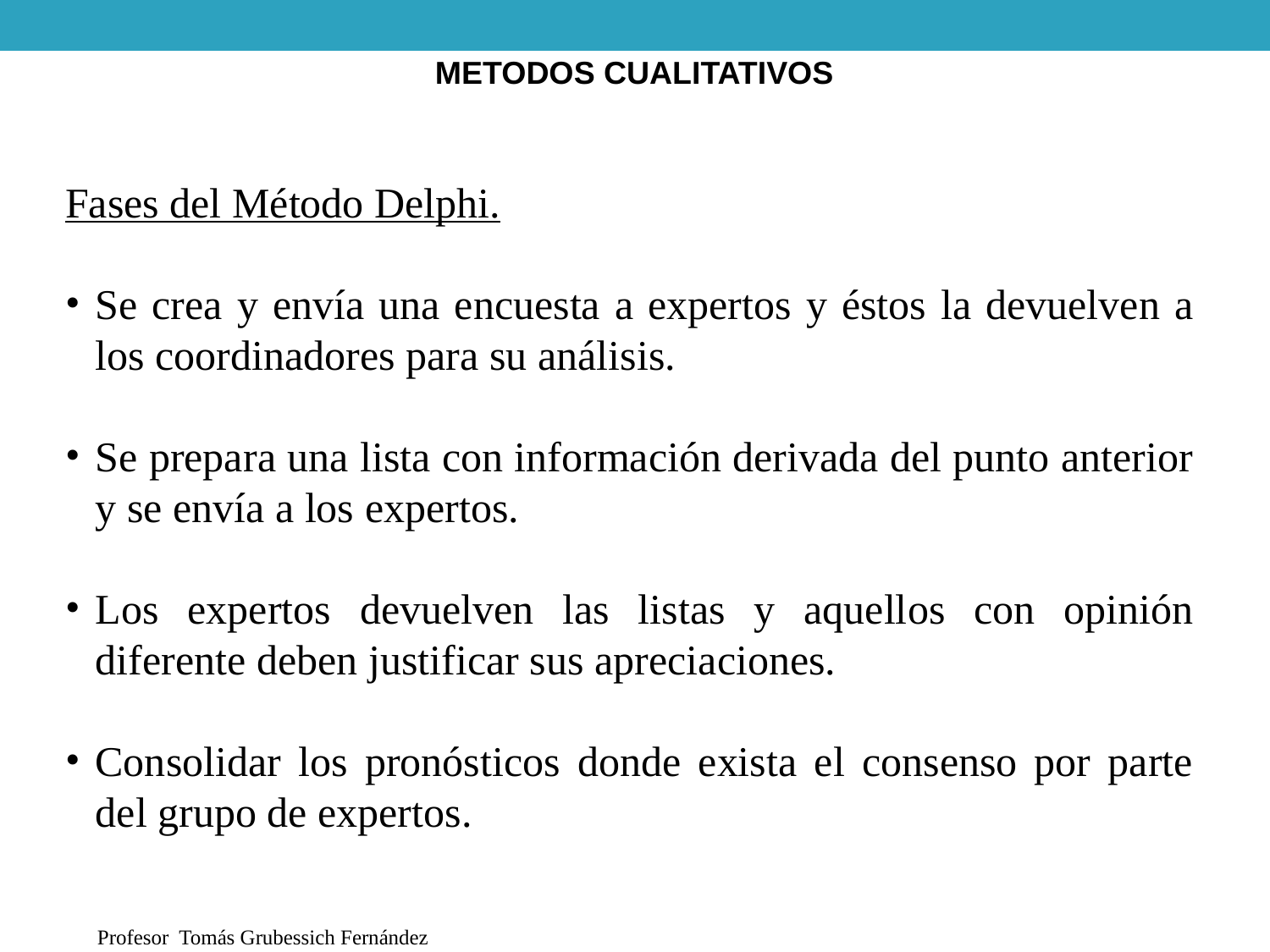

METODOS CUALITATIVOS
Fases del Método Delphi.

Se crea y envía una encuesta a expertos y éstos la devuelven a los coordinadores para su análisis.

Se prepara una lista con información derivada del punto anterior y se envía a los expertos.

Los expertos devuelven las listas y aquellos con opinión diferente deben justificar sus apreciaciones.

Consolidar los pronósticos donde exista el consenso por parte del grupo de expertos.